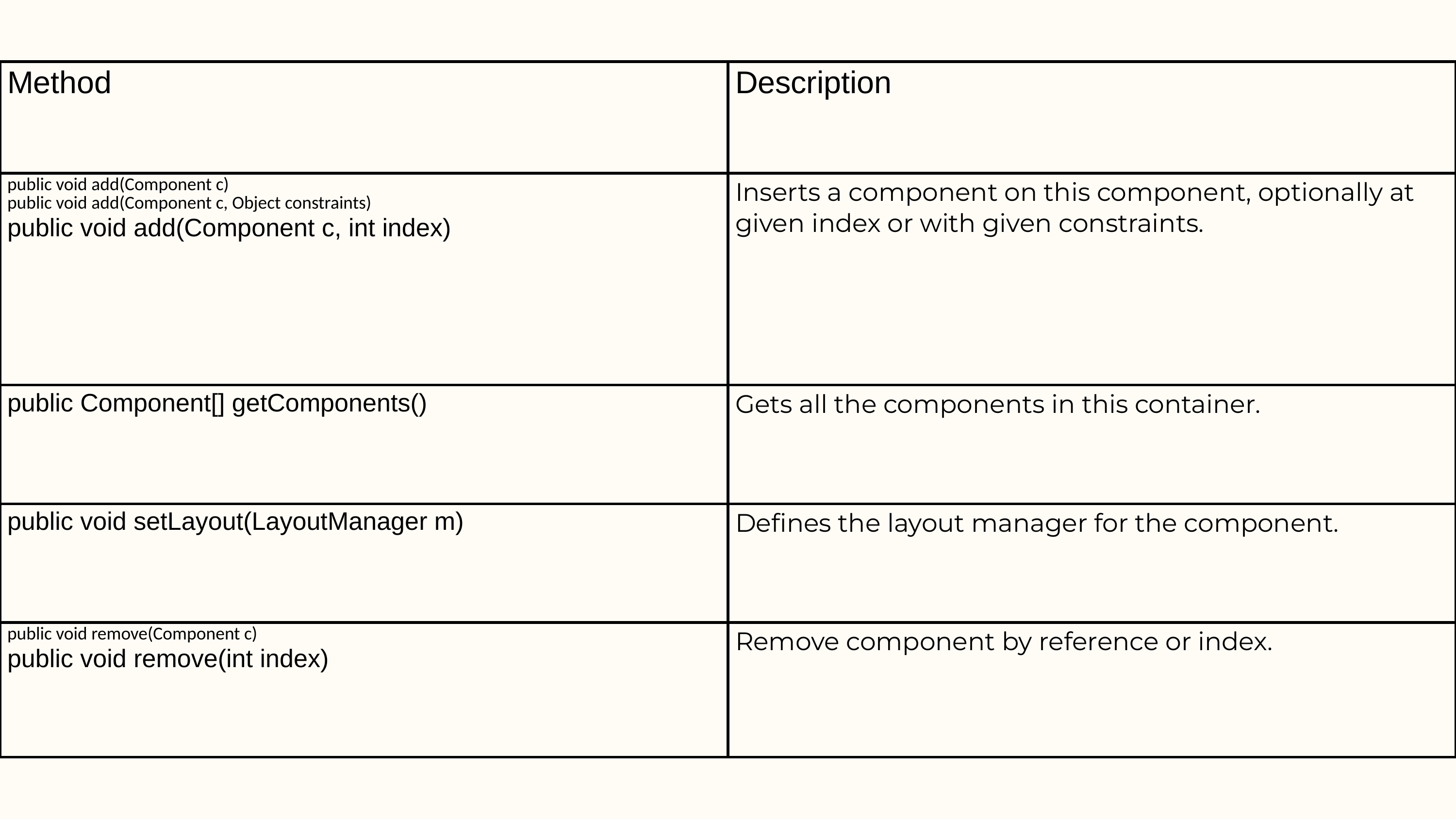

| Method | Description |
| --- | --- |
| public void add(Component c) public void add(Component c, Object constraints) public void add(Component c, int index) | Inserts a component on this component, optionally at given index or with given constraints. |
| public Component[] getComponents() | Gets all the components in this container. |
| public void setLayout(LayoutManager m) | Defines the layout manager for the component. |
| public void remove(Component c) public void remove(int index) | Remove component by reference or index. |